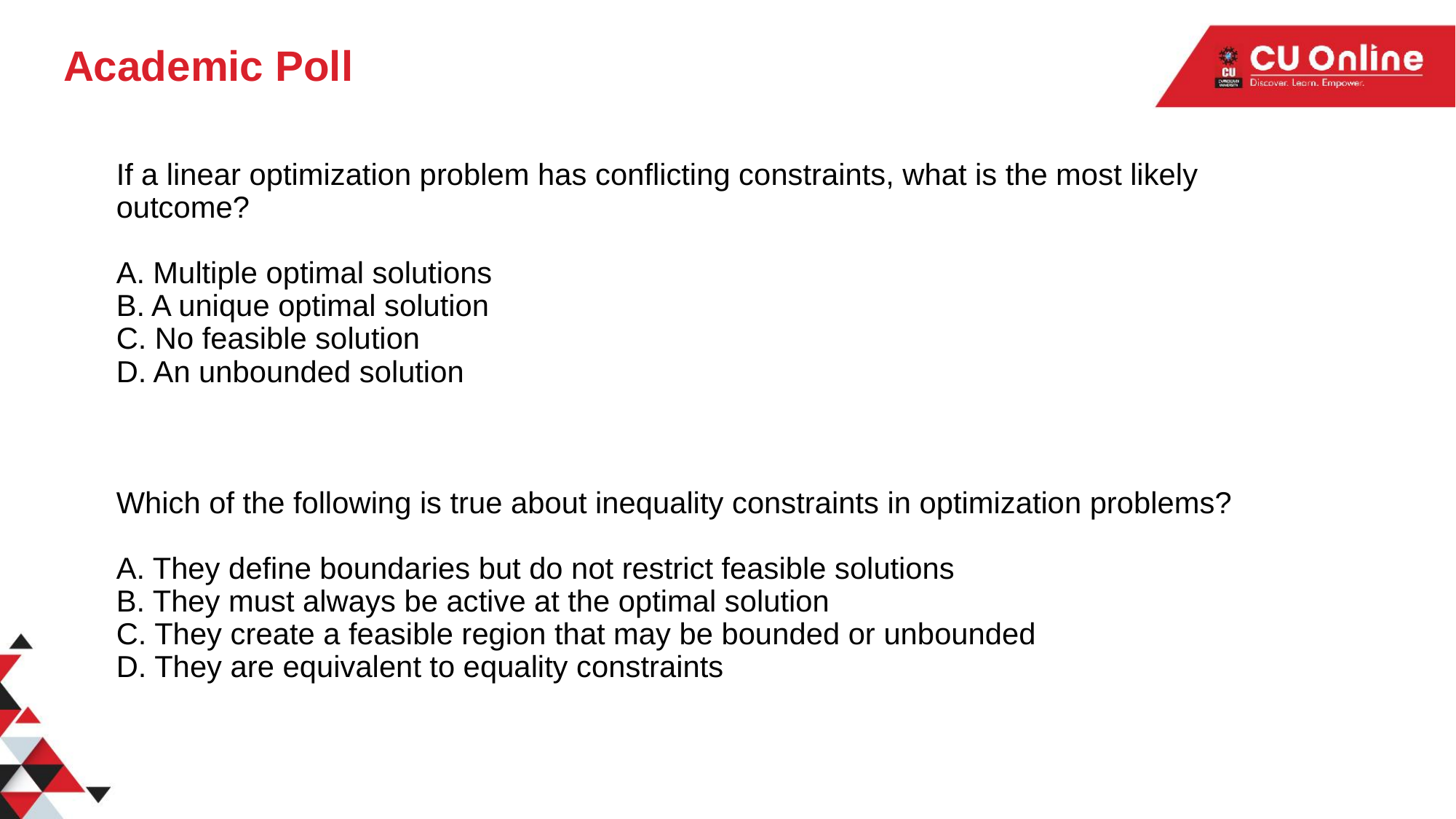

# Academic Poll
If a linear optimization problem has conflicting constraints, what is the most likely outcome?

A. Multiple optimal solutions
B. A unique optimal solution
C. No feasible solution
D. An unbounded solution

Which of the following is true about inequality constraints in optimization problems?

A. They define boundaries but do not restrict feasible solutions
B. They must always be active at the optimal solution
C. They create a feasible region that may be bounded or unbounded
D. They are equivalent to equality constraints